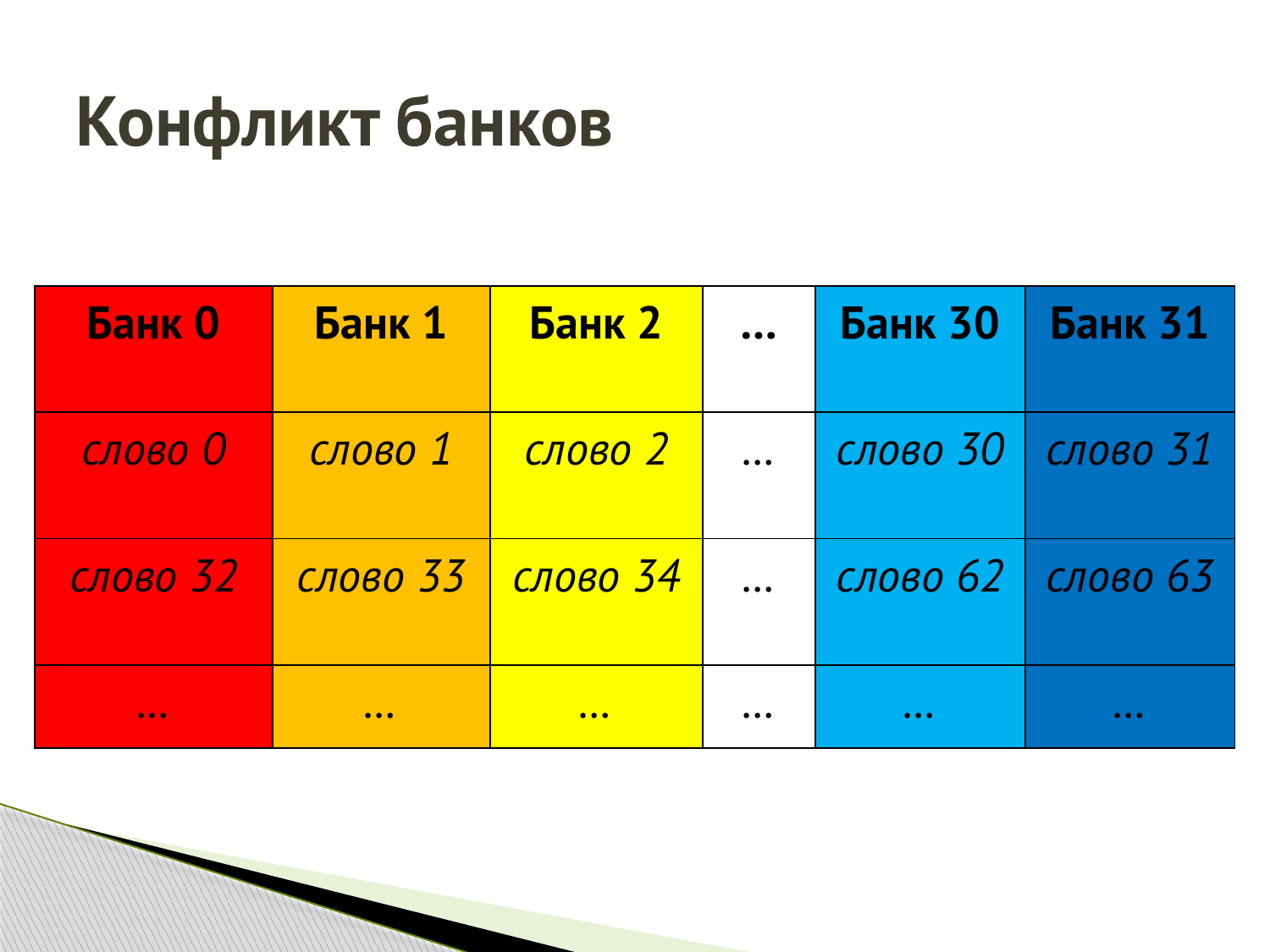

# Конфликт банков
| Банк 0 | Банк 1 | Банк 2 | … | Банк 30 | Банк 31 |
| --- | --- | --- | --- | --- | --- |
| слово 0 | слово 1 | слово 2 | … | слово 30 | слово 31 |
| слово 32 | слово 33 | слово 34 | … | слово 62 | слово 63 |
| … | … | … | … | … | … |